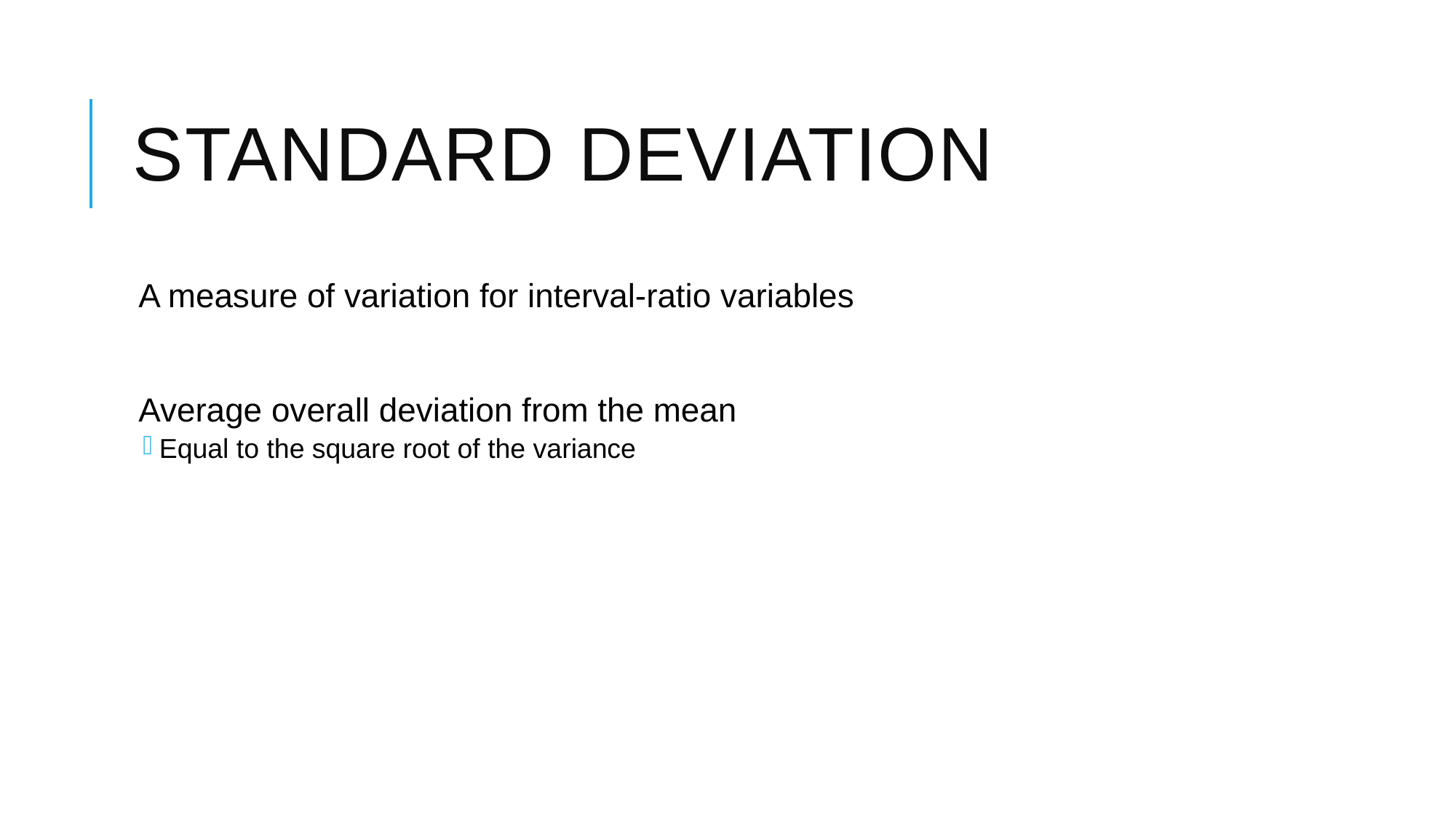

# Standard Deviation
A measure of variation for interval-ratio variables

Average overall deviation from the mean
Equal to the square root of the variance